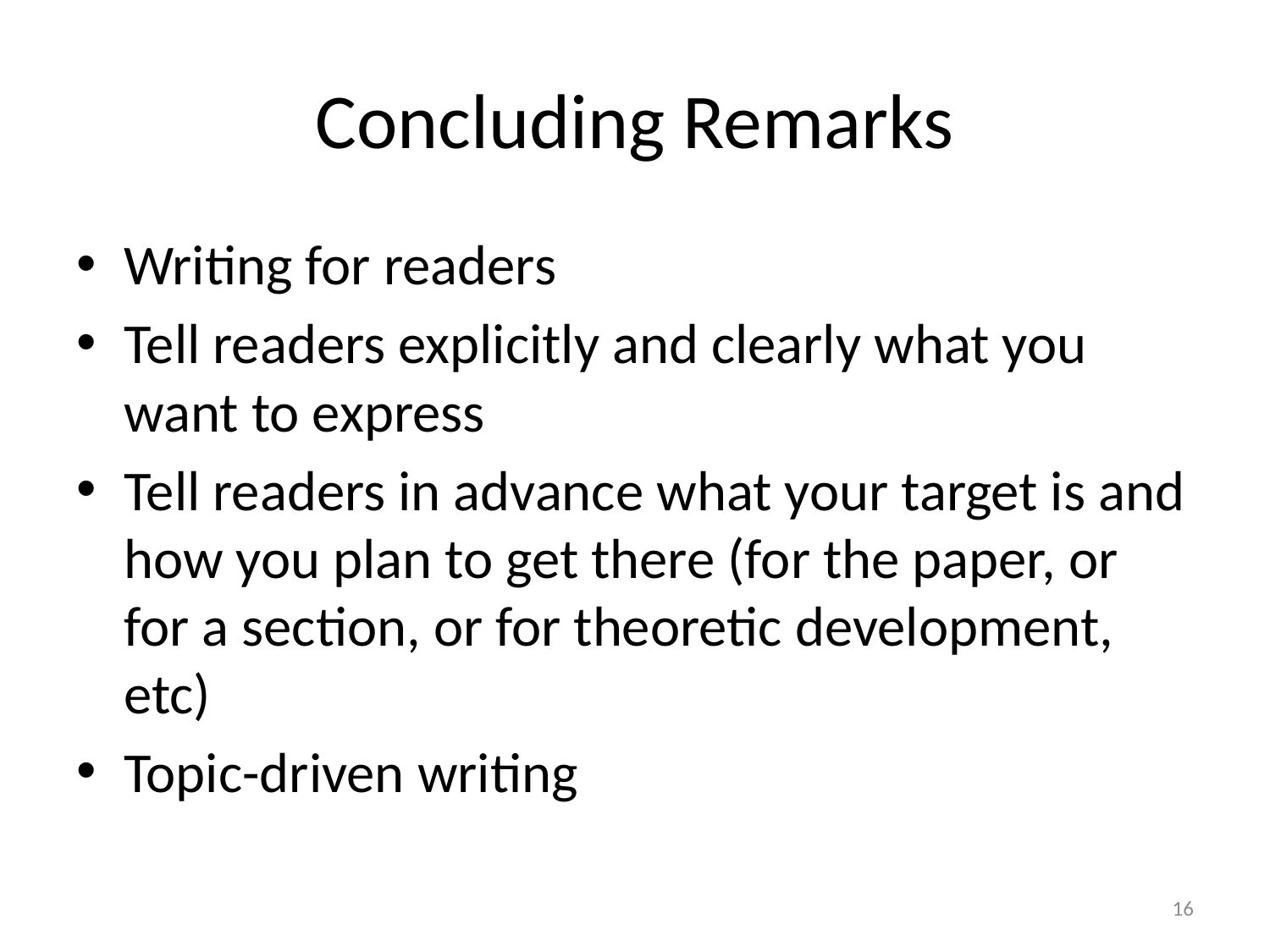

# Concluding Remarks
Writing for readers
Tell readers explicitly and clearly what you want to express
Tell readers in advance what your target is and how you plan to get there (for the paper, or for a section, or for theoretic development, etc)
Topic-driven writing
16